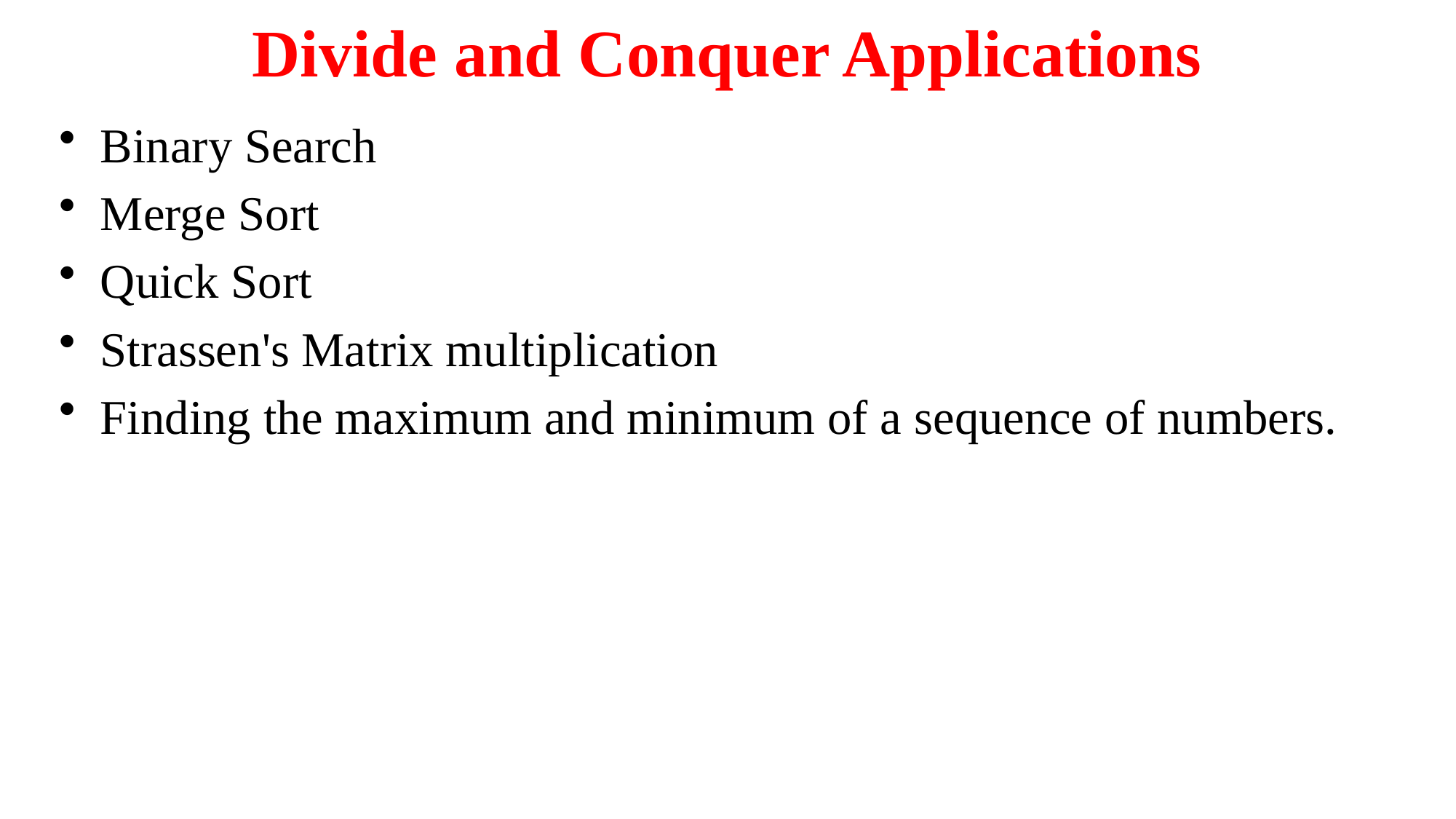

# Divide and Conquer Applications
Binary Search
Merge Sort
Quick Sort
Strassen's Matrix multiplication
Finding the maximum and minimum of a sequence of numbers.